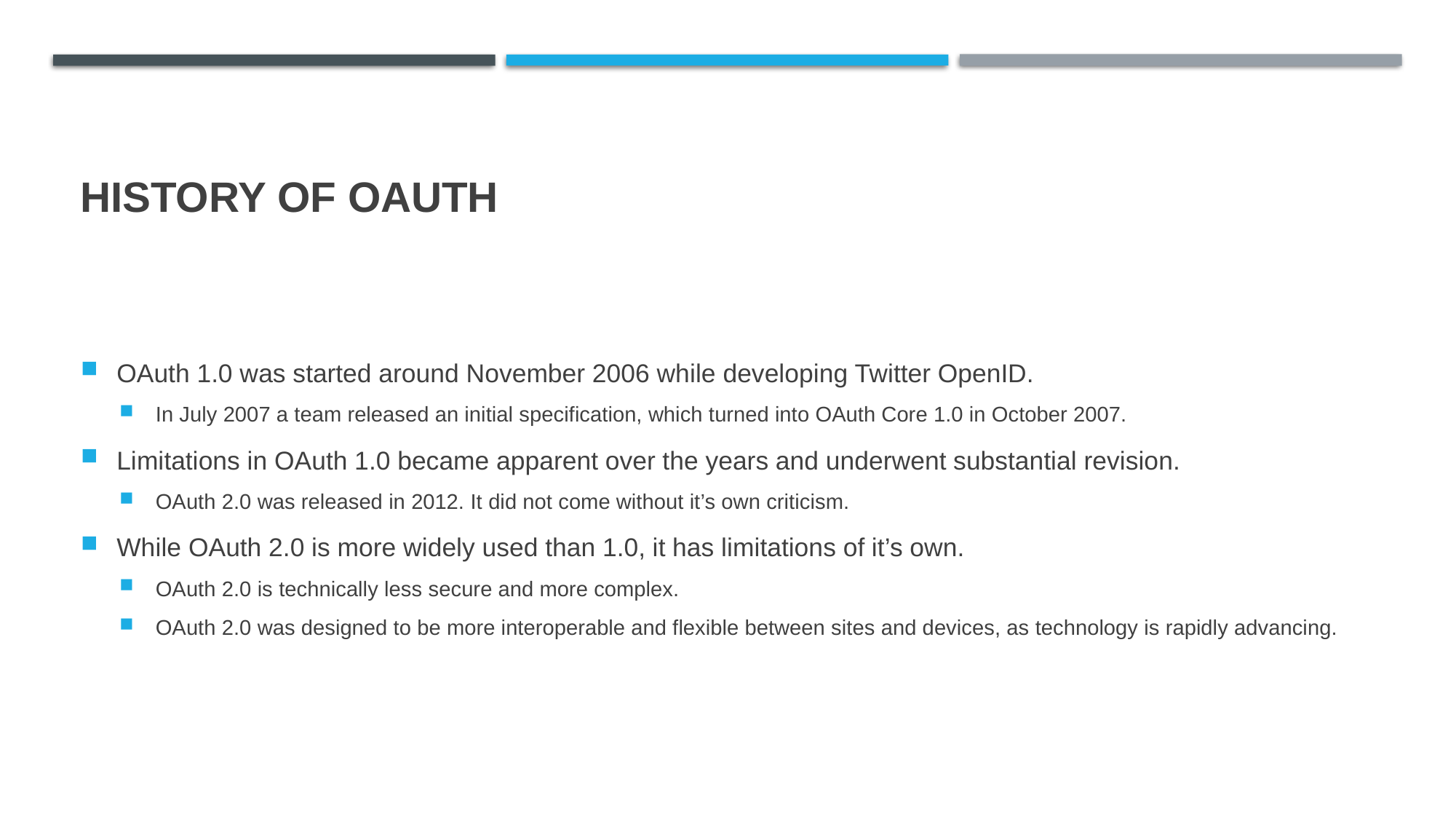

# History of OAuth
OAuth 1.0 was started around November 2006 while developing Twitter OpenID.
In July 2007 a team released an initial specification, which turned into OAuth Core 1.0 in October 2007.
Limitations in OAuth 1.0 became apparent over the years and underwent substantial revision.
OAuth 2.0 was released in 2012. It did not come without it’s own criticism.
While OAuth 2.0 is more widely used than 1.0, it has limitations of it’s own.
OAuth 2.0 is technically less secure and more complex.
OAuth 2.0 was designed to be more interoperable and flexible between sites and devices, as technology is rapidly advancing.